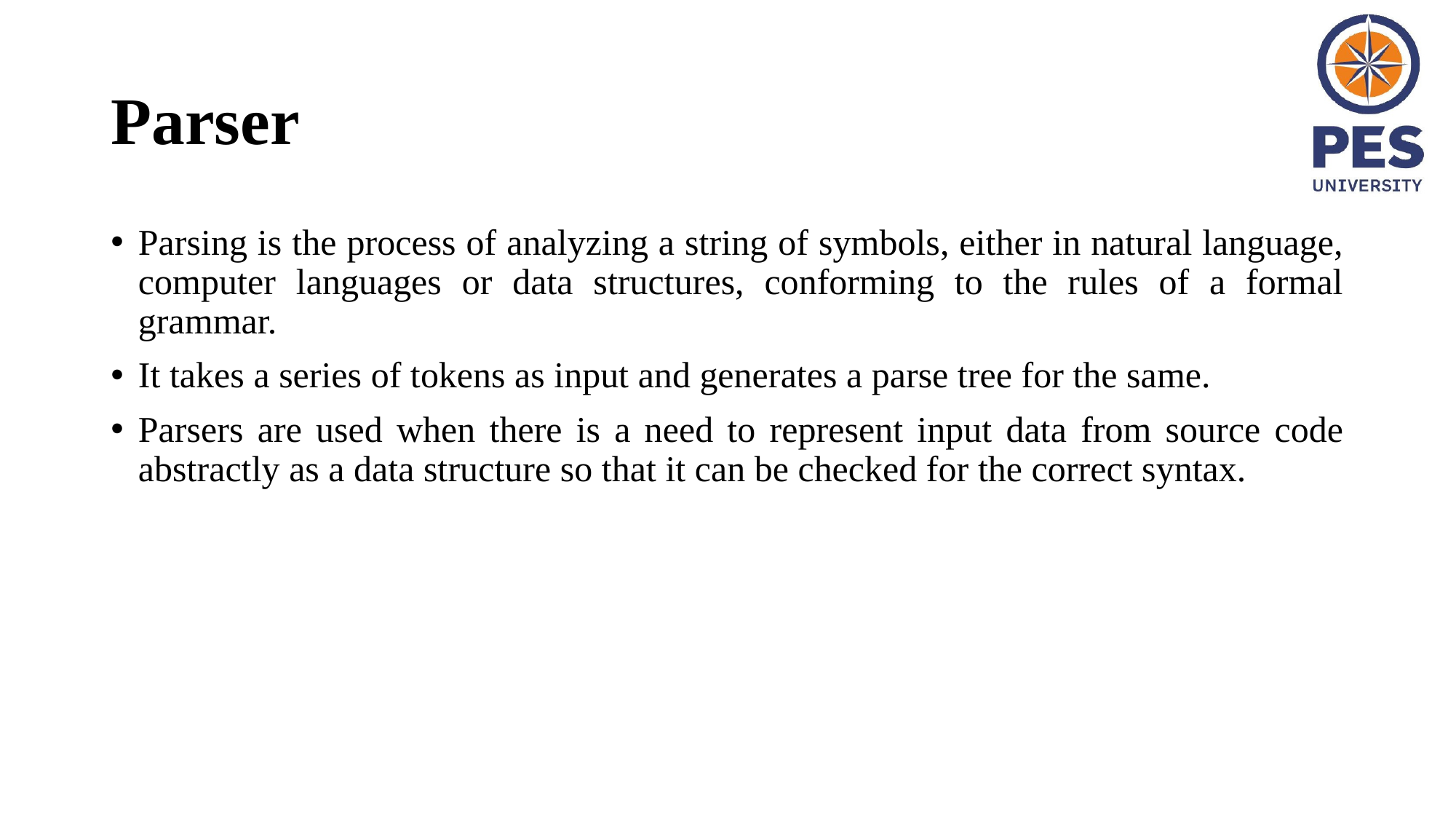

# Parser
Parsing is the process of analyzing a string of symbols, either in natural language, computer languages or data structures, conforming to the rules of a formal grammar.
It takes a series of tokens as input and generates a parse tree for the same.
Parsers are used when there is a need to represent input data from source code abstractly as a data structure so that it can be checked for the correct syntax.